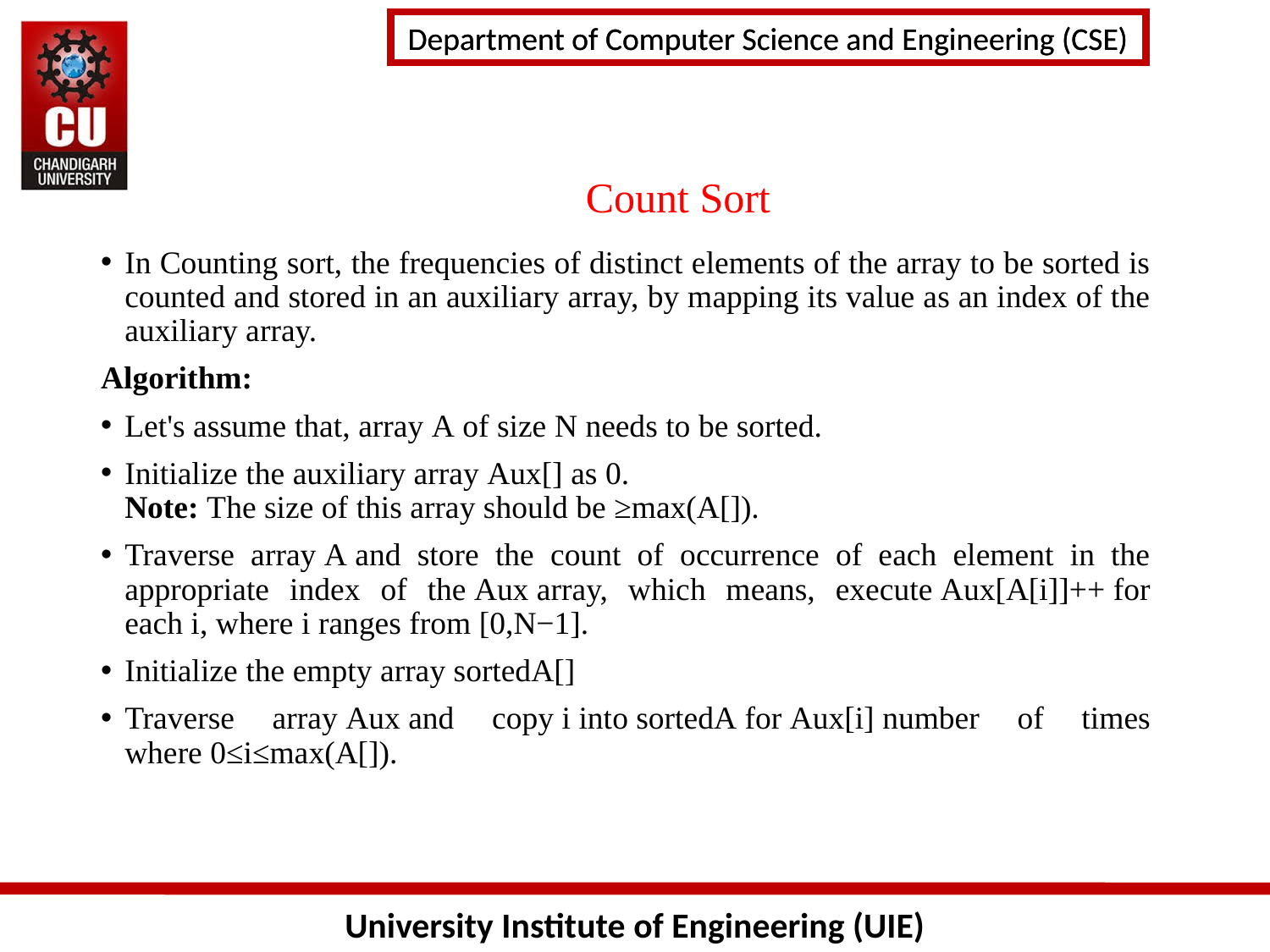

# Count Sort
In Counting sort, the frequencies of distinct elements of the array to be sorted is counted and stored in an auxiliary array, by mapping its value as an index of the auxiliary array.
Algorithm:
Let's assume that, array A of size N needs to be sorted.
Initialize the auxiliary array Aux[] as 0.
Note: The size of this array should be ≥max(A[]).
Traverse array A and store the count of occurrence of each element in the appropriate index of the Aux array, which means, execute Aux[A[i]]++ for each i, where i ranges from [0,N−1].
Initialize the empty array sortedA[]
Traverse array Aux and copy i into sortedA for Aux[i] number of times where 0≤i≤max(A[]).

32